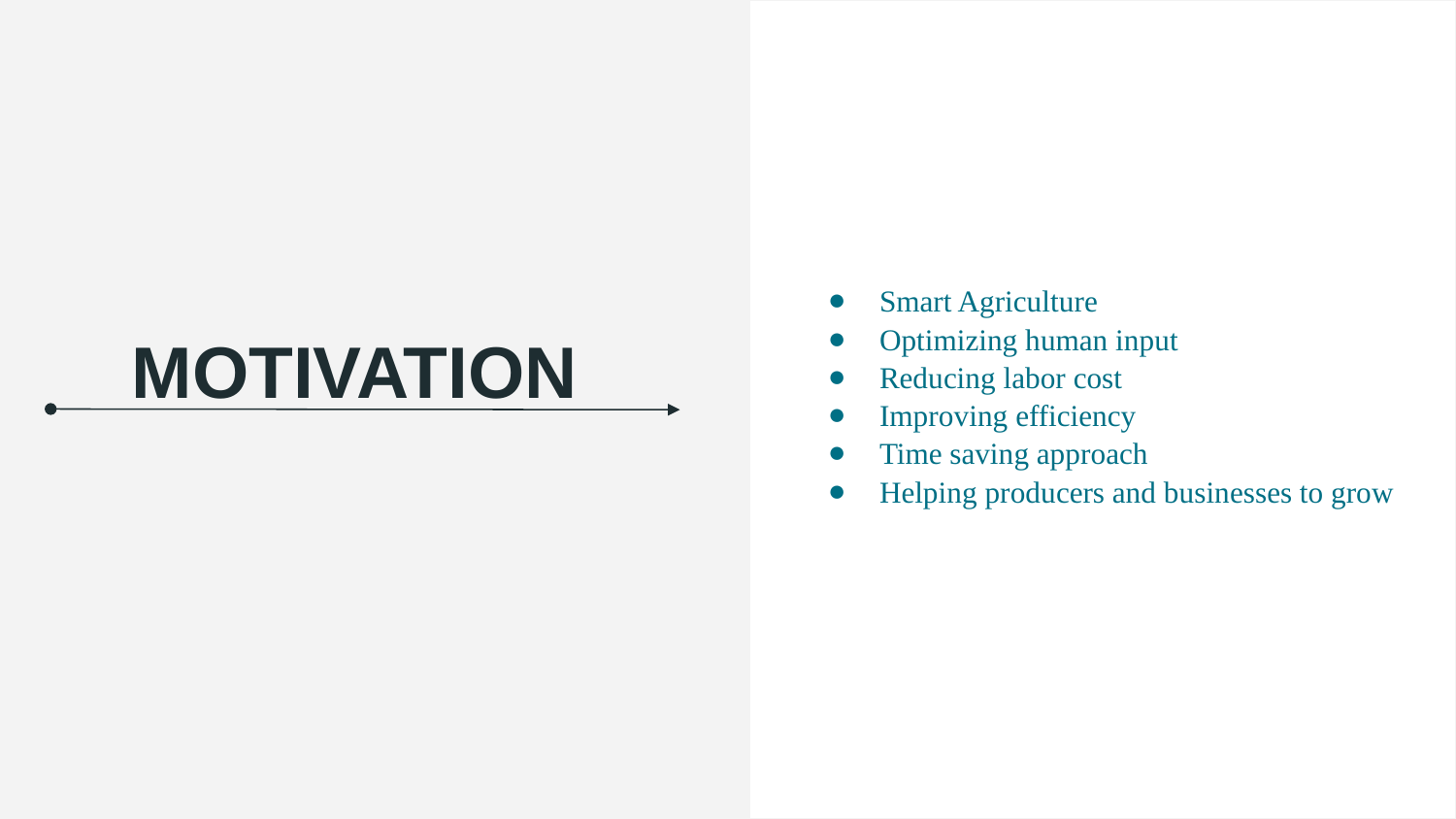

# MOTIVATION
Smart Agriculture
Optimizing human input
Reducing labor cost
Improving efficiency
Time saving approach
Helping producers and businesses to grow